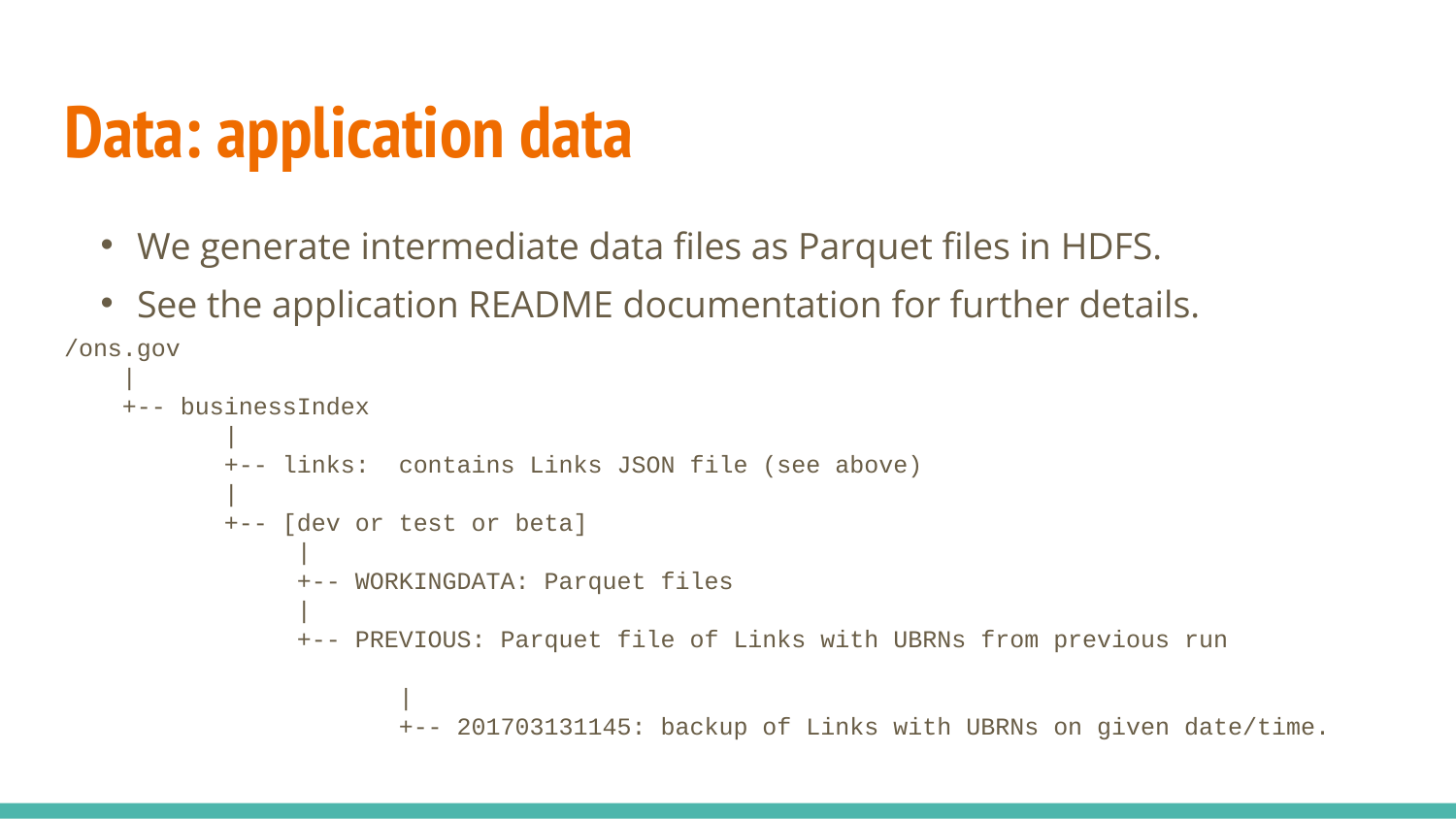

# Data: application data
We generate intermediate data files as Parquet files in HDFS.
See the application README documentation for further details.
/ons.gov
    |
    +-- businessIndex
           |
           +-- links:  contains Links JSON file (see above)
           |
           +-- [dev or test or beta]
                |
                +-- WORKINGDATA: Parquet files
                |
                +-- PREVIOUS: Parquet file of Links with UBRNs from previous run
                       |
                       +-- 201703131145: backup of Links with UBRNs on given date/time.